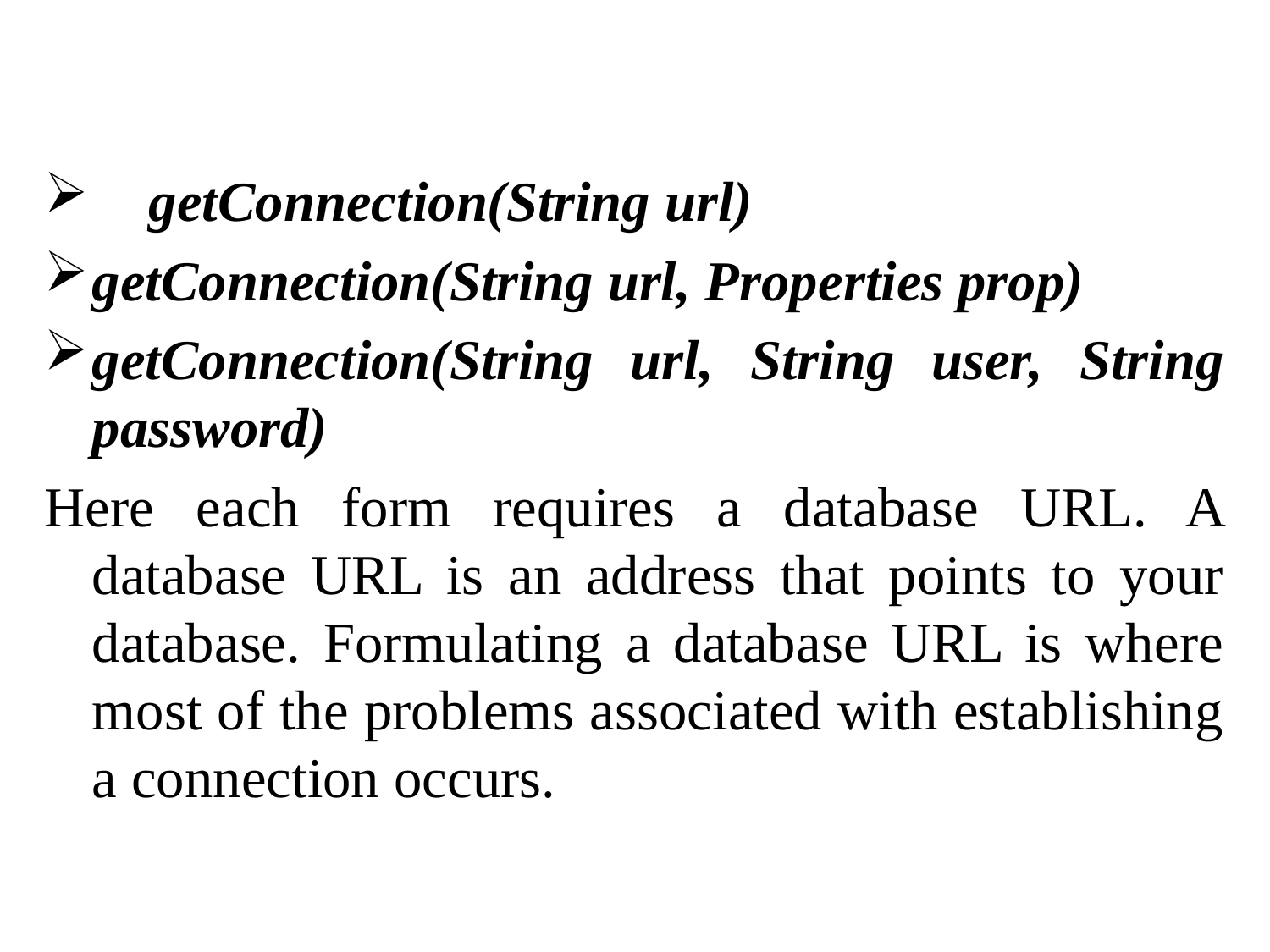

#
    getConnection(String url)
getConnection(String url, Properties prop)
getConnection(String url, String user, String password)
Here each form requires a database URL. A database URL is an address that points to your database. Formulating a database URL is where most of the problems associated with establishing a connection occurs.